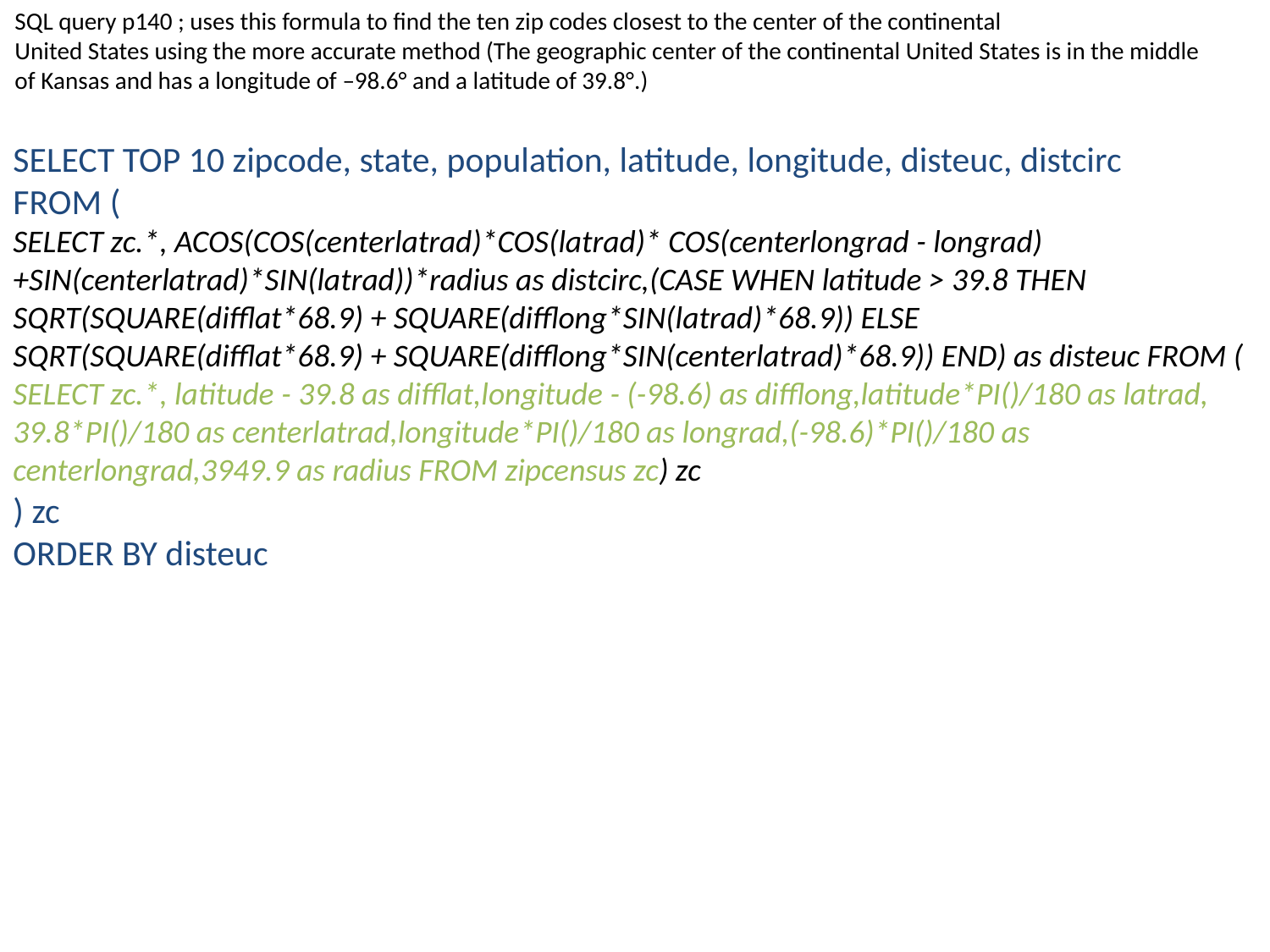

SQL query p140 ; uses this formula to find the ten zip codes closest to the center of the continental
United States using the more accurate method (The geographic center of the continental United States is in the middle of Kansas and has a longitude of –98.6° and a latitude of 39.8°.)
SELECT TOP 10 zipcode, state, population, latitude, longitude, disteuc, distcirc
FROM (
SELECT zc.*, ACOS(COS(centerlatrad)*COS(latrad)* COS(centerlongrad - longrad) +SIN(centerlatrad)*SIN(latrad))*radius as distcirc,(CASE WHEN latitude > 39.8 THEN SQRT(SQUARE(difflat*68.9) + SQUARE(difflong*SIN(latrad)*68.9)) ELSE SQRT(SQUARE(difflat*68.9) + SQUARE(difflong*SIN(centerlatrad)*68.9)) END) as disteuc FROM (
SELECT zc.*, latitude - 39.8 as difflat,longitude - (-98.6) as difflong,latitude*PI()/180 as latrad, 39.8*PI()/180 as centerlatrad,longitude*PI()/180 as longrad,(-98.6)*PI()/180 as centerlongrad,3949.9 as radius FROM zipcensus zc) zc
) zc
ORDER BY disteuc